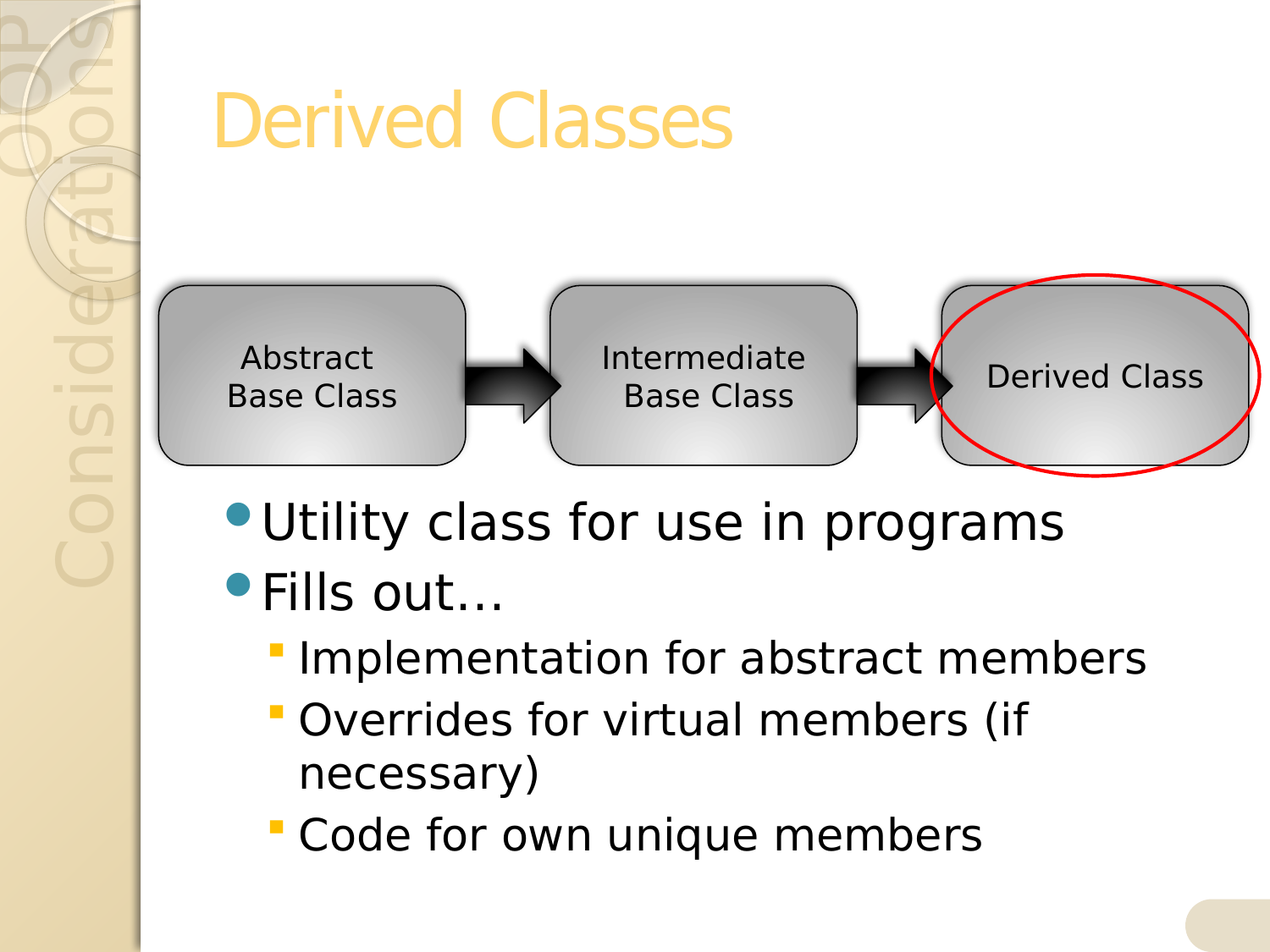

# Derived Classes

Utility class for use in programs
Fills out…
Implementation for abstract members
Overrides for virtual members (if necessary)
Code for own unique members

Abstract
Base Class
Intermediate
 Base Class
Derived Class